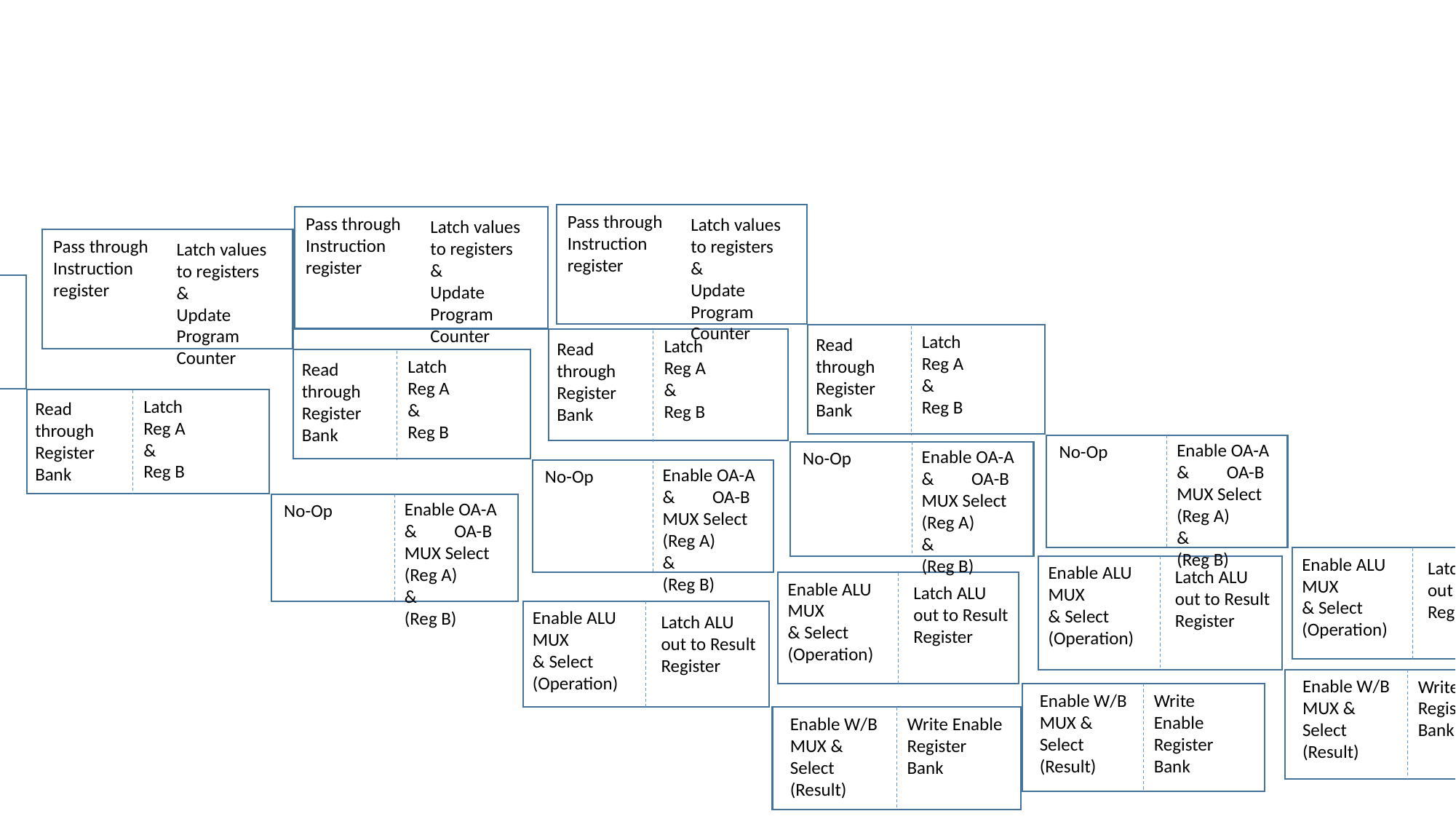

Pass through
Instruction register
Latch values to registers
&
Update
Program Counter

Latch
Reg A
&
Reg B
Read through Register Bank
Enable OA-A
&         OA-B
MUX Select
(Reg A)
&
(Reg B)
No-Op

Enable ALU MUX
& Select
(Operation)

Latch ALU out to Result Register
Enable W/B MUX &
Select
(Result)
Write Enable
Register Bank

Pass through
Instruction register
Latch values to registers
&
Update
Program Counter

Latch
Reg A
&
Reg B
Read through Register Bank
Enable OA-A
&         OA-B
MUX Select
(Reg A)
&
(Reg B)
No-Op

Enable ALU MUX
& Select
(Operation)

Latch ALU out to Result Register
Enable W/B MUX &
Select
(Result)
Write Enable
Register Bank

Pass through
Instruction register
Latch values to registers
&
Update
Program Counter

Latch
Reg A
&
Reg B
Read through Register Bank
Enable OA-A
&         OA-B
MUX Select
(Reg A)
&
(Reg B)
No-Op

Enable ALU MUX
& Select
(Operation)

Latch ALU out to Result Register
Enable W/B MUX &
Select
(Result)
Write Enable
Register Bank

Pass through
Instruction register
Latch values to registers
&
Update
Program Counter

Latch
Reg A
&
Reg B
Read through Register Bank
Enable OA-A
&         OA-B
MUX Select
(Reg A)
&
(Reg B)
No-Op

Enable ALU MUX
& Select
(Operation)

Latch ALU out to Result Register
Enable W/B MUX &
Select
(Result)
Write Enable
Register Bank